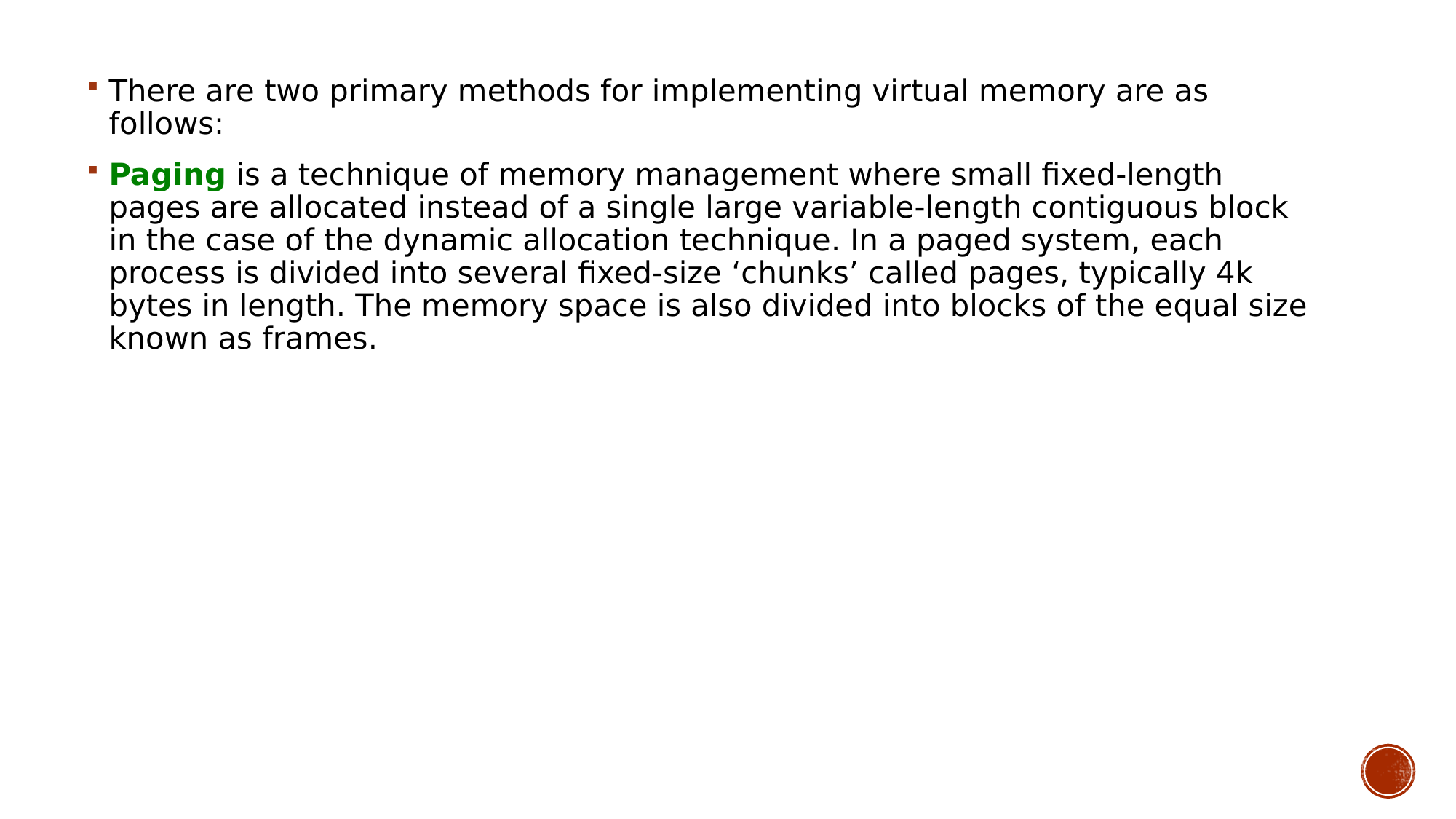

There are two primary methods for implementing virtual memory are as follows:
Paging is a technique of memory management where small fixed-length pages are allocated instead of a single large variable-length contiguous block in the case of the dynamic allocation technique. In a paged system, each process is divided into several fixed-size ‘chunks’ called pages, typically 4k bytes in length. The memory space is also divided into blocks of the equal size known as frames.